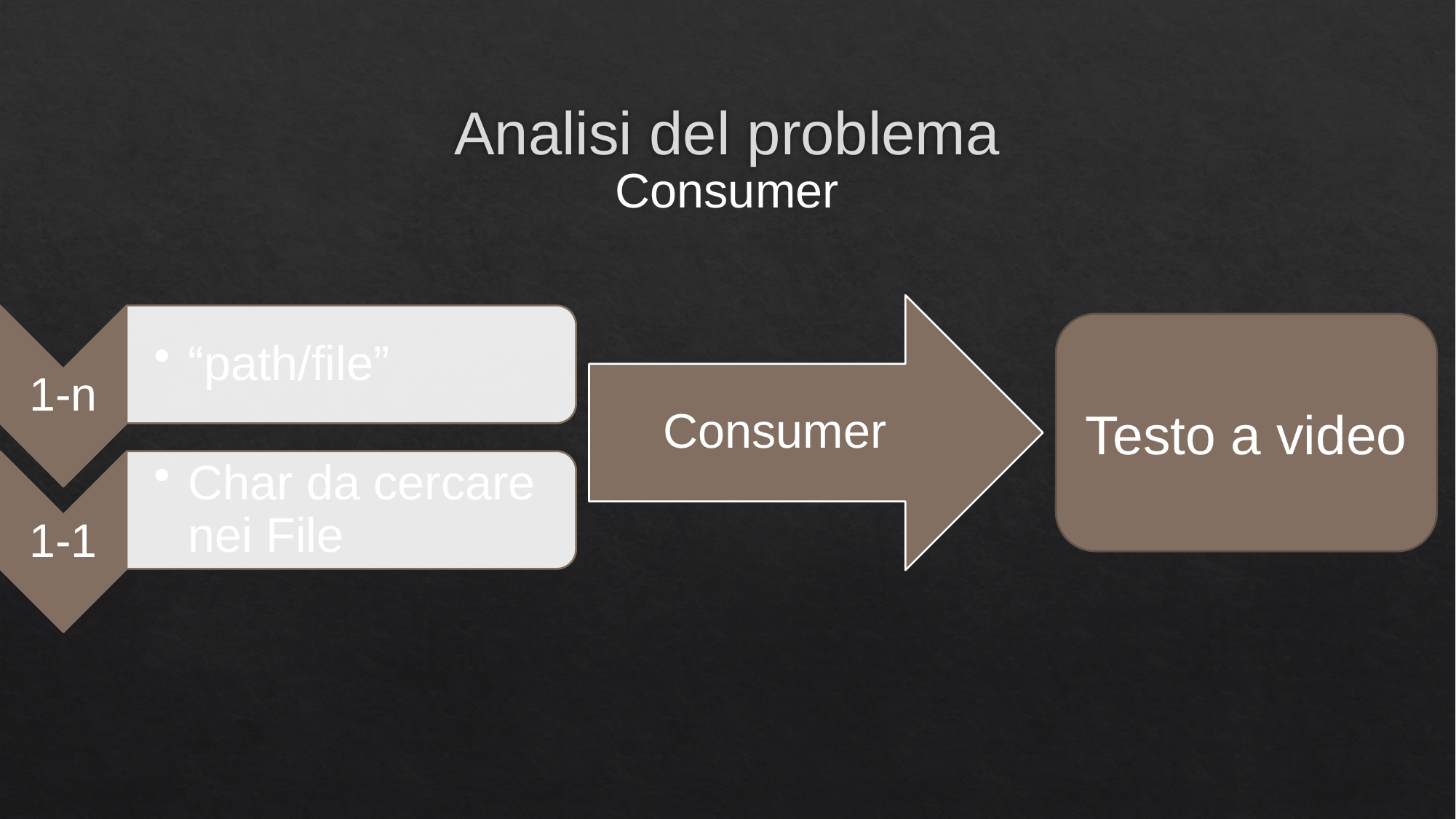

# Analisi del problema
Consumer
Consumer
1-n
“path/file”
1-1
Char da cercare nei File
Testo a video